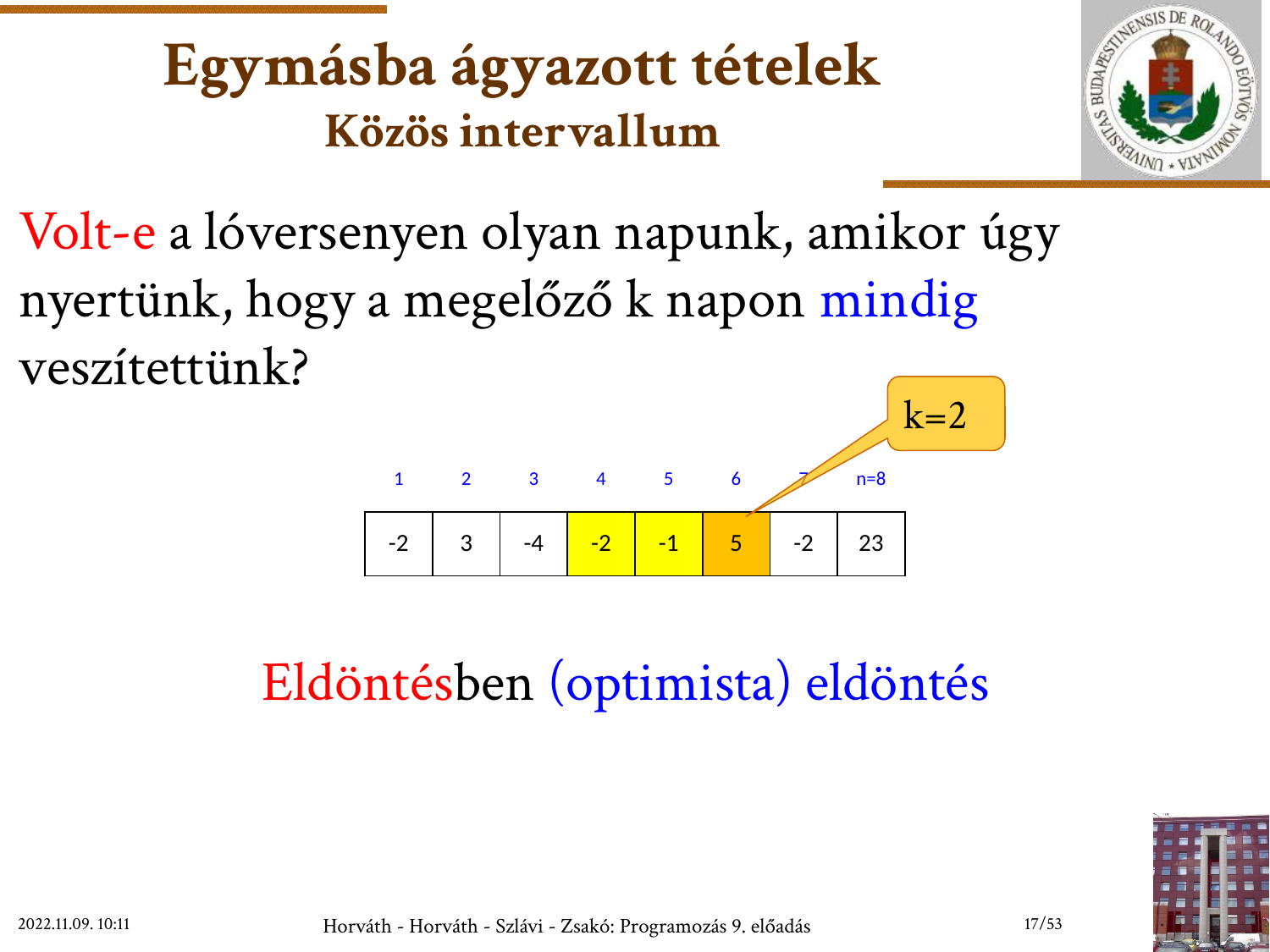

# Egymásba ágyazott tételek Közös intervallum
Volt-e a lóversenyen olyan napunk, amikor úgy nyertünk, hogy a megelőző k napon mindig veszítettünk?

Eldöntésben (optimista) eldöntés

k=2
| 1 | 2 | 3 | 4 | 5 | 6 | 7 | n=8 |
| --- | --- | --- | --- | --- | --- | --- | --- |
| -2 | 3 | -4 | -2 | -1 | 5 | -2 | 23 |
2022.11.09. 10:11
Horváth - Horváth - Szlávi - Zsakó: Programozás 9. előadás
17/53